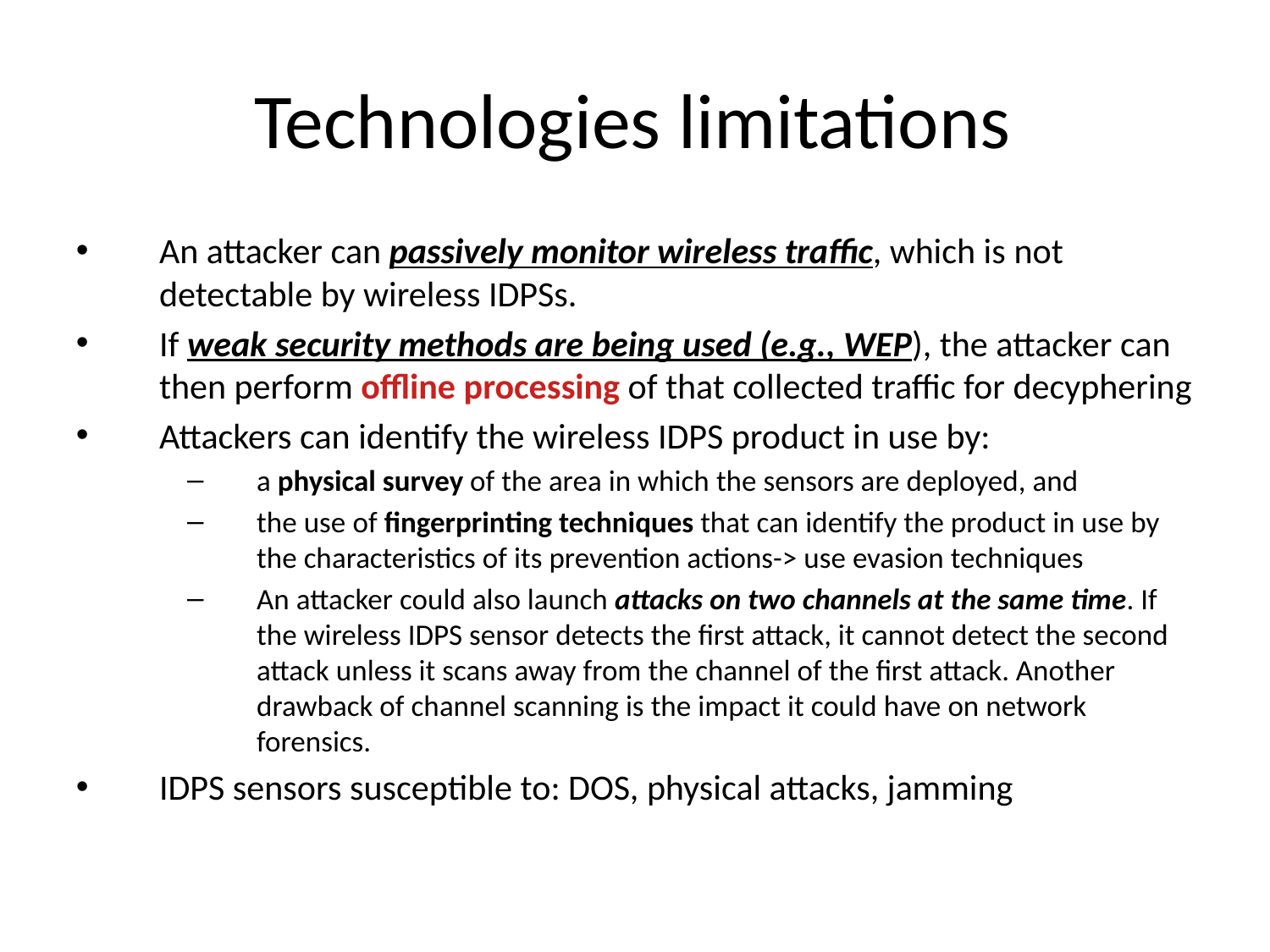

Technologies limitations
An attacker can passively monitor wireless traffic, which is not detectable by wireless IDPSs.
If weak security methods are being used (e.g., WEP), the attacker can then perform offline processing of that collected traffic for decyphering
Attackers can identify the wireless IDPS product in use by:
a physical survey of the area in which the sensors are deployed, and
the use of fingerprinting techniques that can identify the product in use by the characteristics of its prevention actions-> use evasion techniques
An attacker could also launch attacks on two channels at the same time. If the wireless IDPS sensor detects the first attack, it cannot detect the second attack unless it scans away from the channel of the first attack. Another drawback of channel scanning is the impact it could have on network forensics.
IDPS sensors susceptible to: DOS, physical attacks, jamming